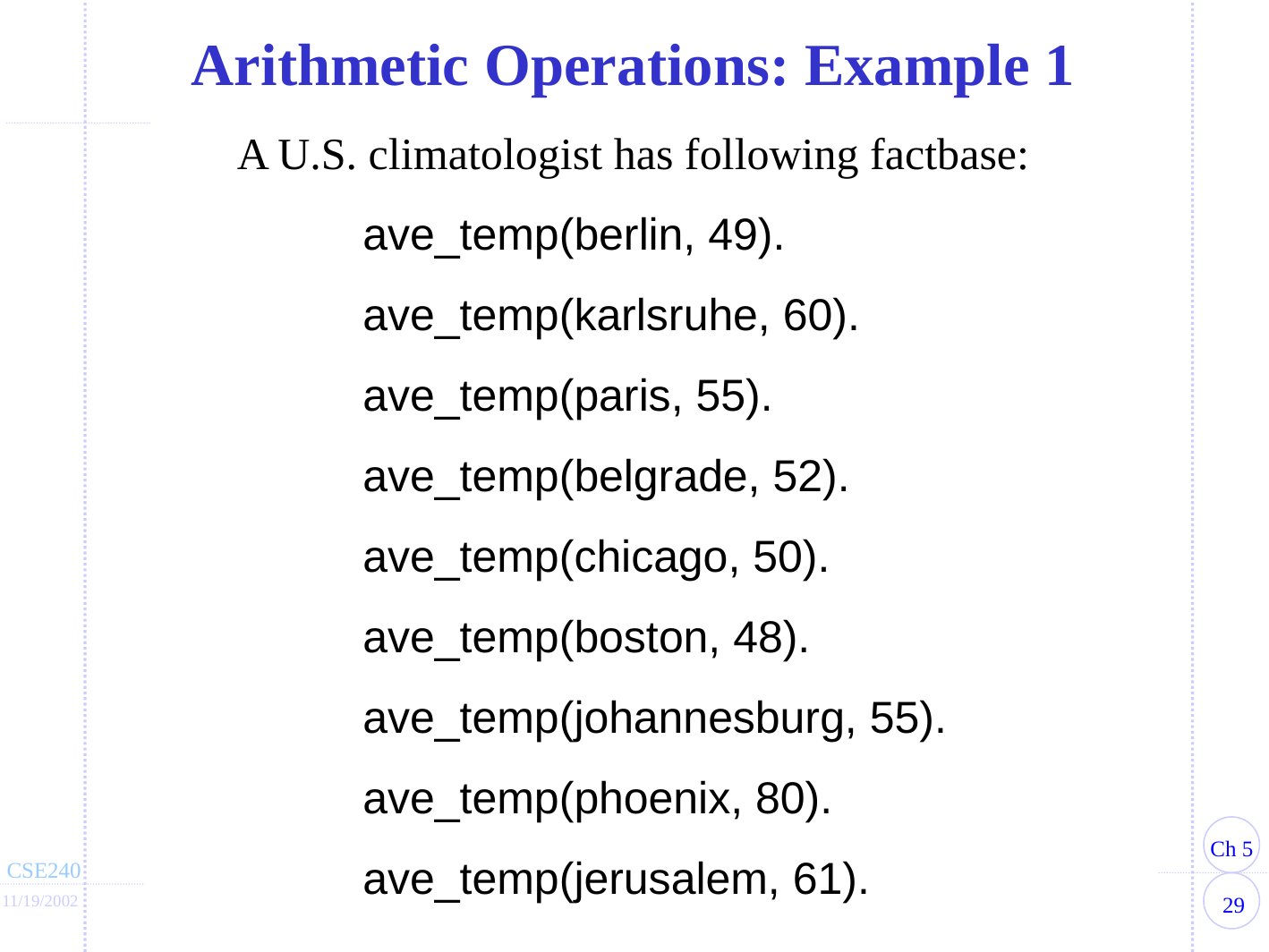

Arithmetic Operations: Example 1
A U.S. climatologist has following factbase:
	ave_temp(berlin, 49).
	ave_temp(karlsruhe, 60).
	ave_temp(paris, 55).
	ave_temp(belgrade, 52).
	ave_temp(chicago, 50).
	ave_temp(boston, 48).
	ave_temp(johannesburg, 55).
	ave_temp(phoenix, 80).
	ave_temp(jerusalem, 61).